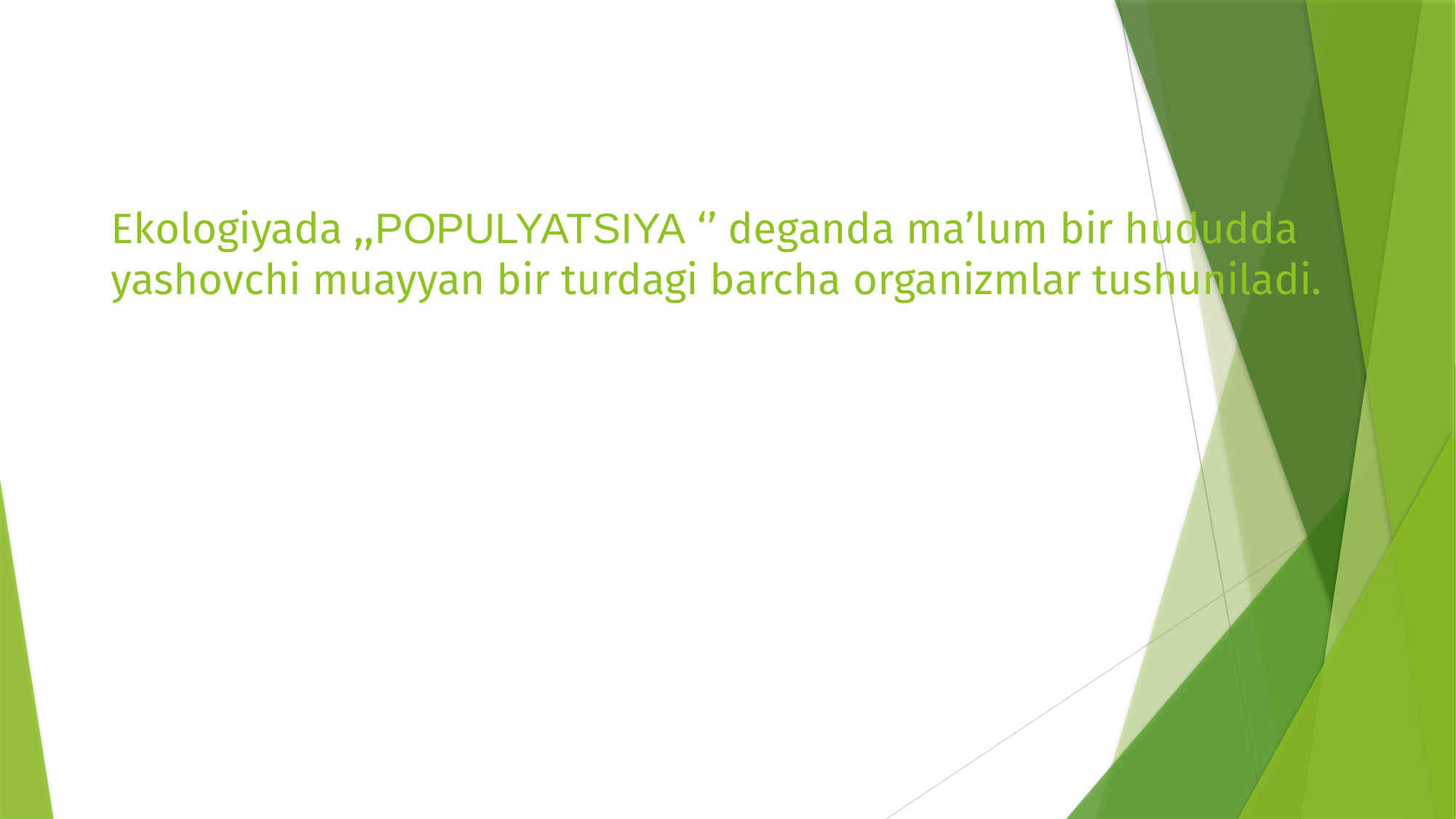

# Ekologiyada ,,POPULYATSIYA ‘’ deganda ma’lum bir hududda yashovchi muayyan bir turdagi barcha organizmlar tushuniladi.